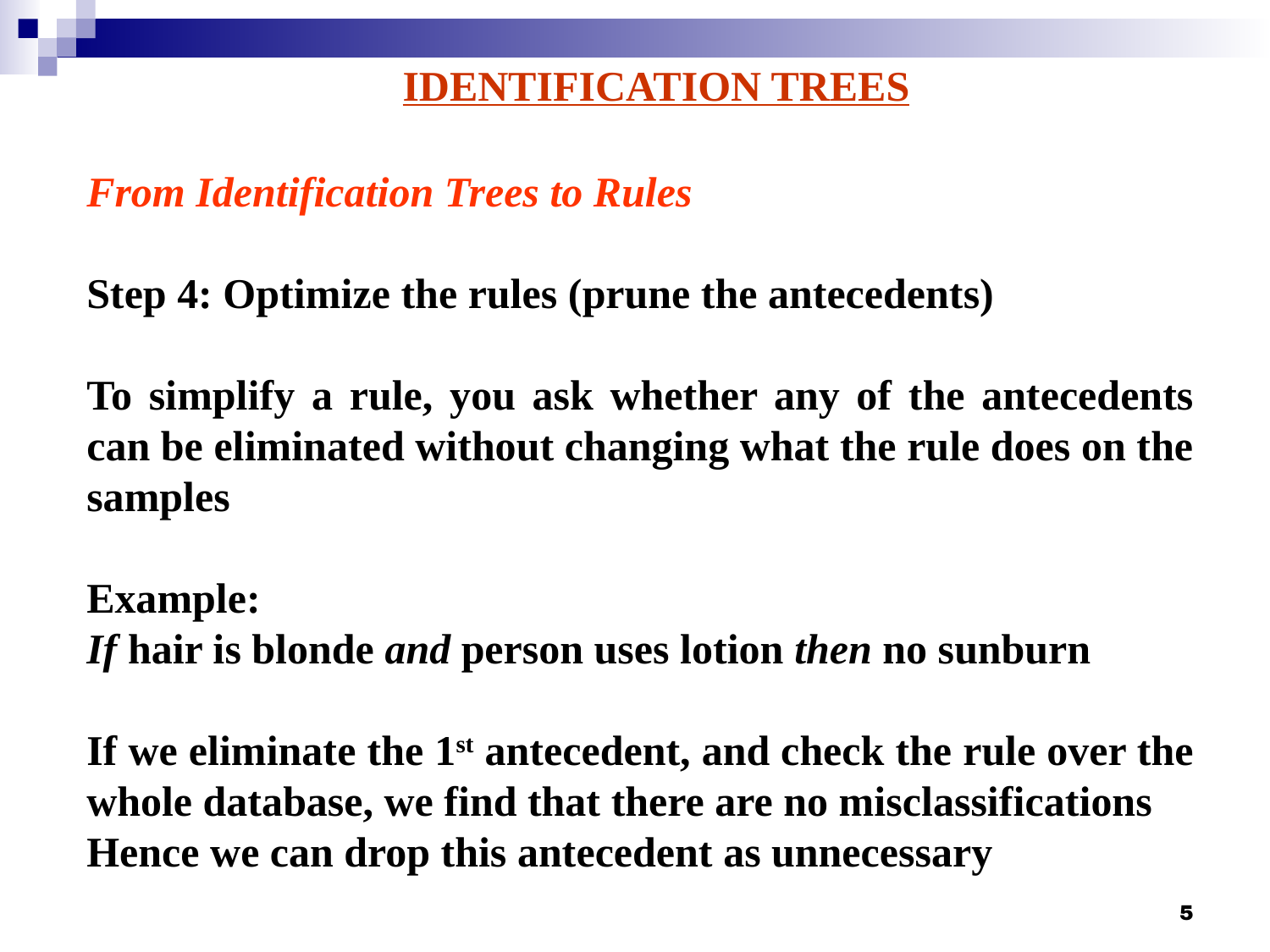

IDENTIFICATION TREES
From Identification Trees to Rules

Step 4: Optimize the rules (prune the antecedents)

To simplify a rule, you ask whether any of the antecedents can be eliminated without changing what the rule does on the samples

Example:
If hair is blonde and person uses lotion then no sunburn

If we eliminate the 1st antecedent, and check the rule over the whole database, we find that there are no misclassifications
Hence we can drop this antecedent as unnecessary
5